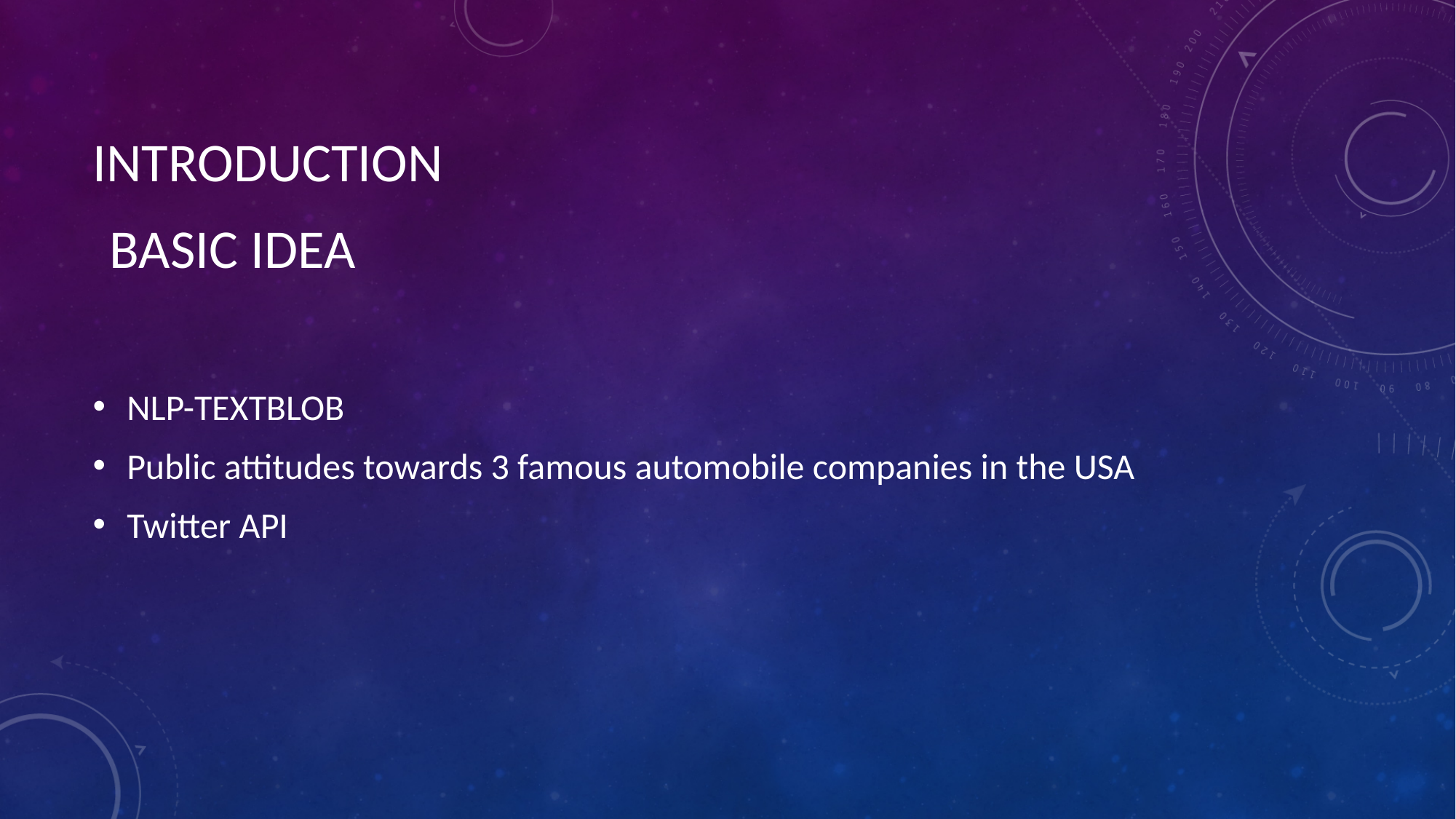

# Introduction
Basic idea
NLP-TEXTBLOB
Public attitudes towards 3 famous automobile companies in the USA
Twitter API